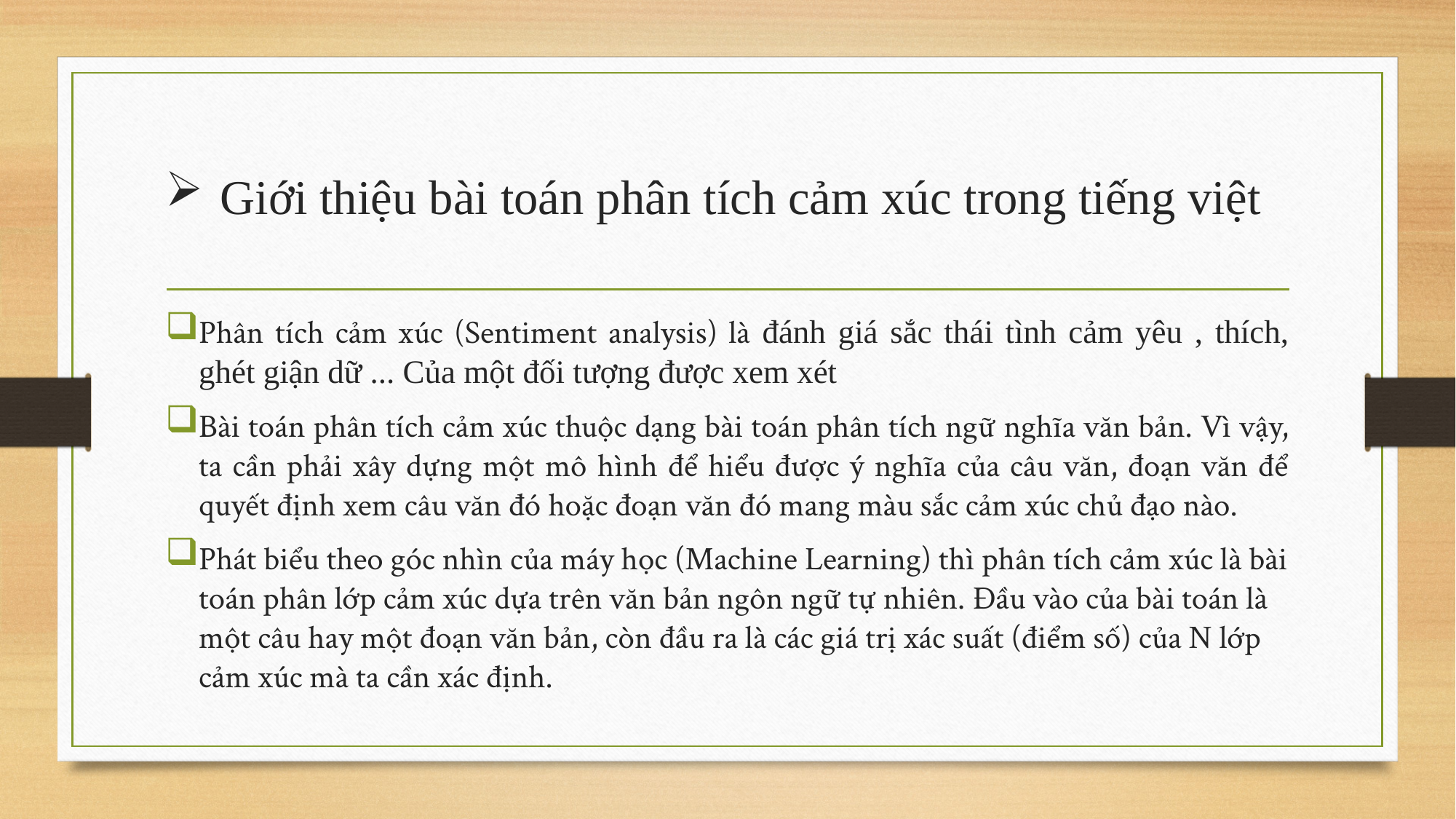

# Giới thiệu bài toán phân tích cảm xúc trong tiếng việt
Phân tích cảm xúc (Sentiment analysis) là đánh giá sắc thái tình cảm yêu , thích, ghét giận dữ ... Của một đối tượng được xem xét
Bài toán phân tích cảm xúc thuộc dạng bài toán phân tích ngữ nghĩa văn bản. Vì vậy, ta cần phải xây dựng một mô hình để hiểu được ý nghĩa của câu văn, đoạn văn để quyết định xem câu văn đó hoặc đoạn văn đó mang màu sắc cảm xúc chủ đạo nào.
Phát biểu theo góc nhìn của máy học (Machine Learning) thì phân tích cảm xúc là bài toán phân lớp cảm xúc dựa trên văn bản ngôn ngữ tự nhiên. Đầu vào của bài toán là một câu hay một đoạn văn bản, còn đầu ra là các giá trị xác suất (điểm số) của N lớp cảm xúc mà ta cần xác định.